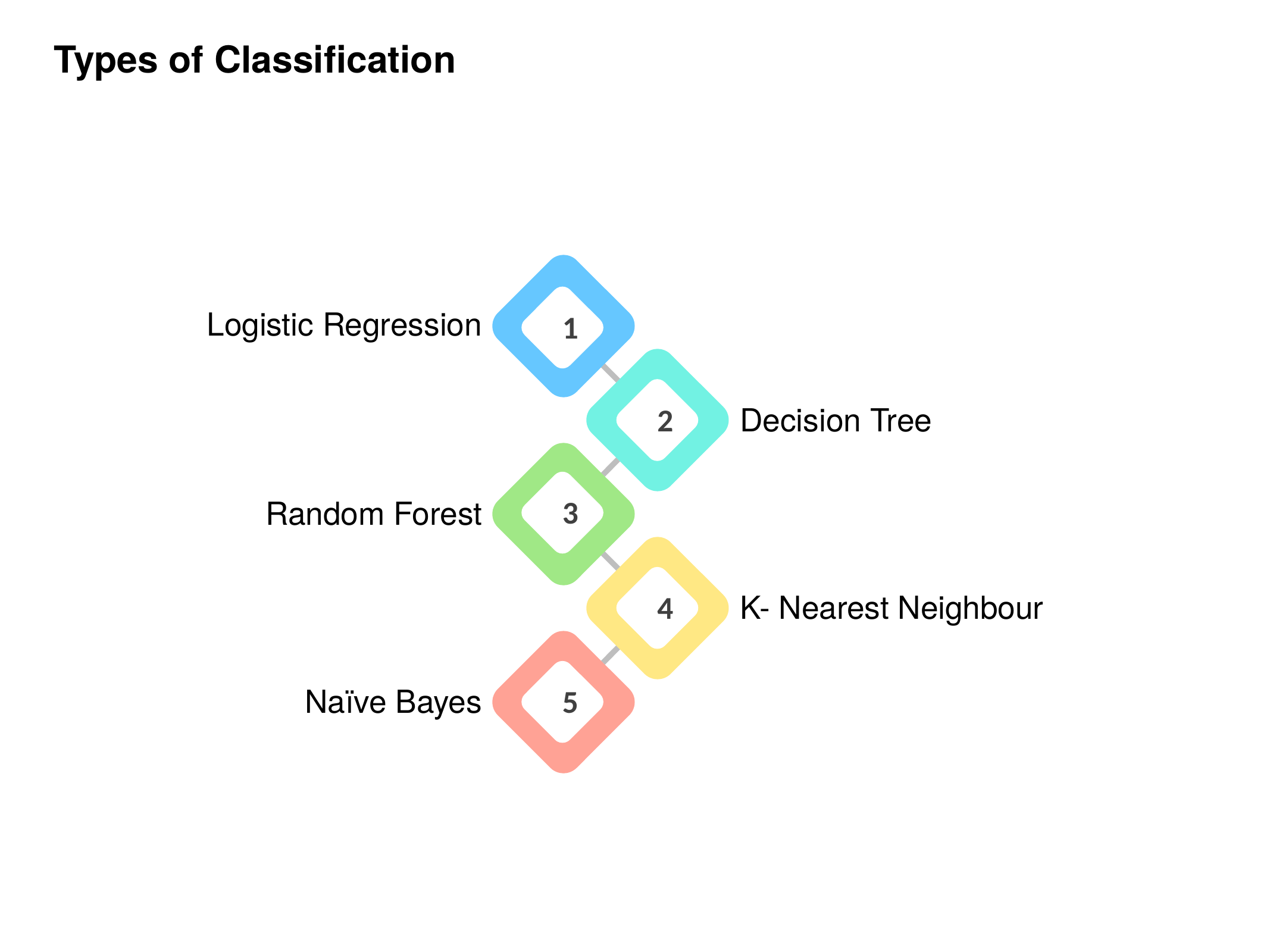

Types of Classification

1
Logistic Regression
Random Forest
Naïve Bayes

2
Decision Tree

3

4
K- Nearest Neighbour

5